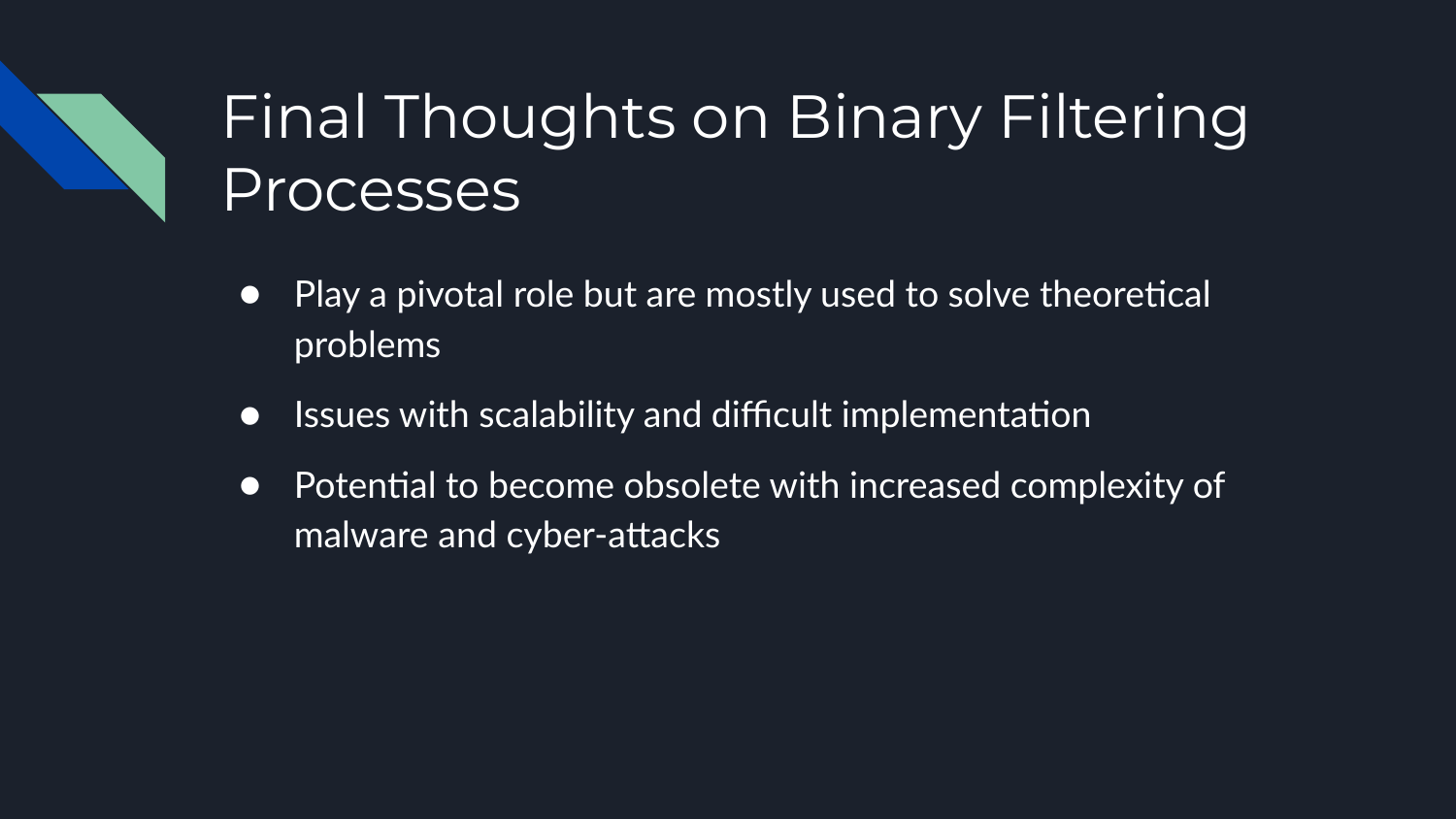

# Final Thoughts on Binary Filtering Processes
Play a pivotal role but are mostly used to solve theoretical problems
Issues with scalability and difficult implementation
Potential to become obsolete with increased complexity of malware and cyber-attacks